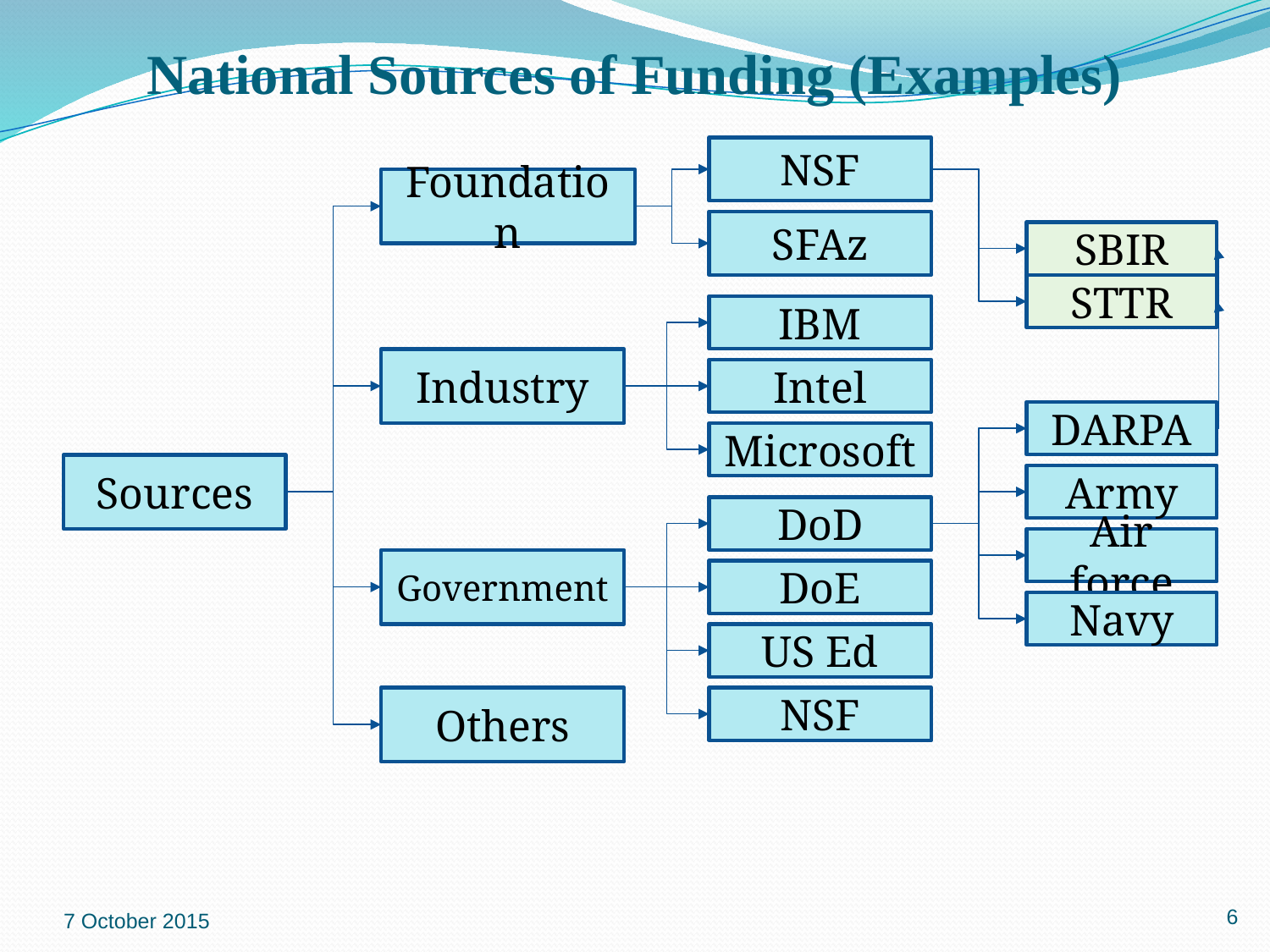

# National Sources of Funding (Examples)
NSF
Foundation
SFAz
SBIR
STTR
IBM
Industry
Intel
DARPA
Microsoft
Sources
Army
DoD
Air force
Government
DoE
Navy
US Ed
Others
NSF
6
7 October 2015